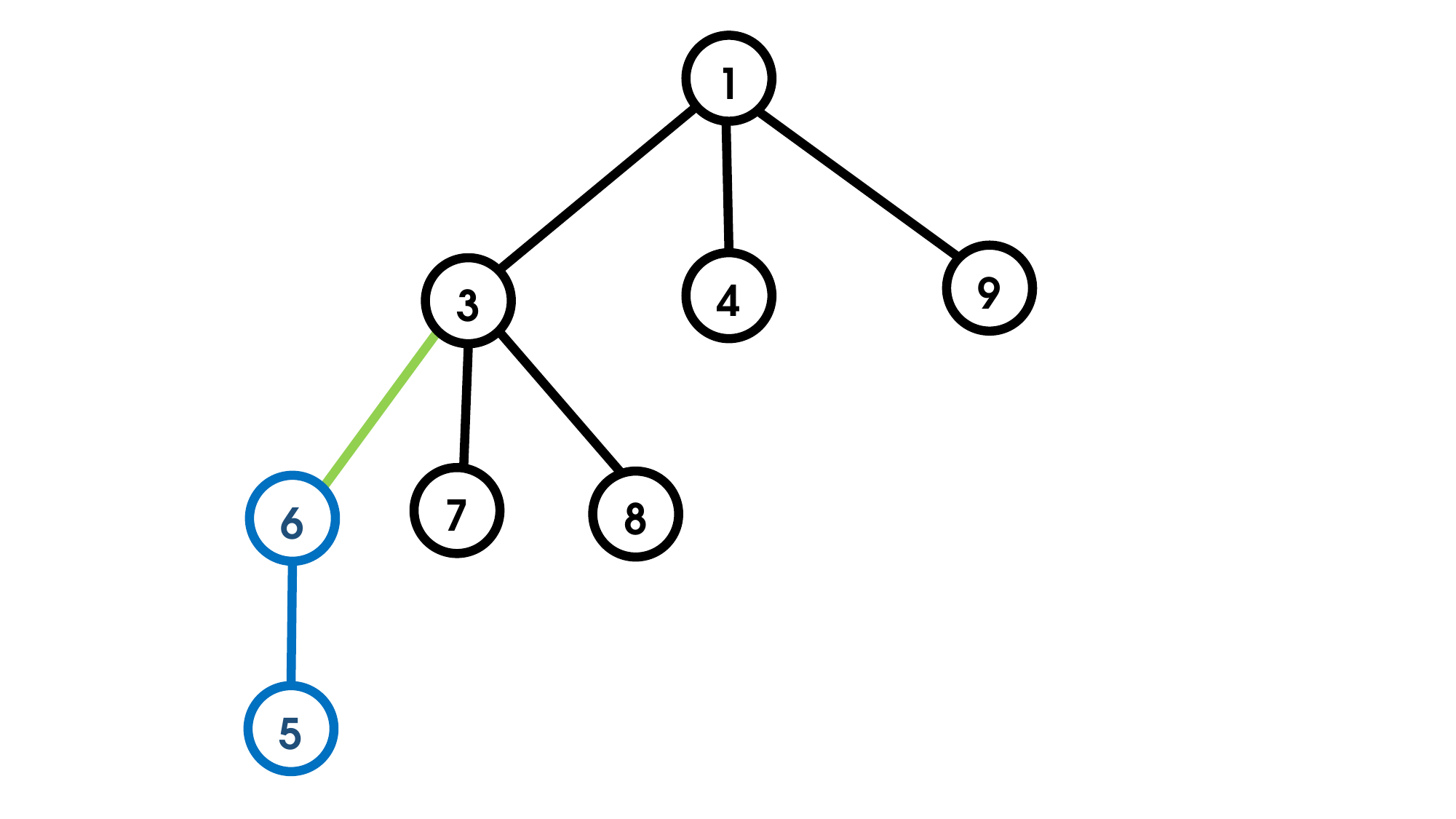

1

9

4

3

7
8
6

5